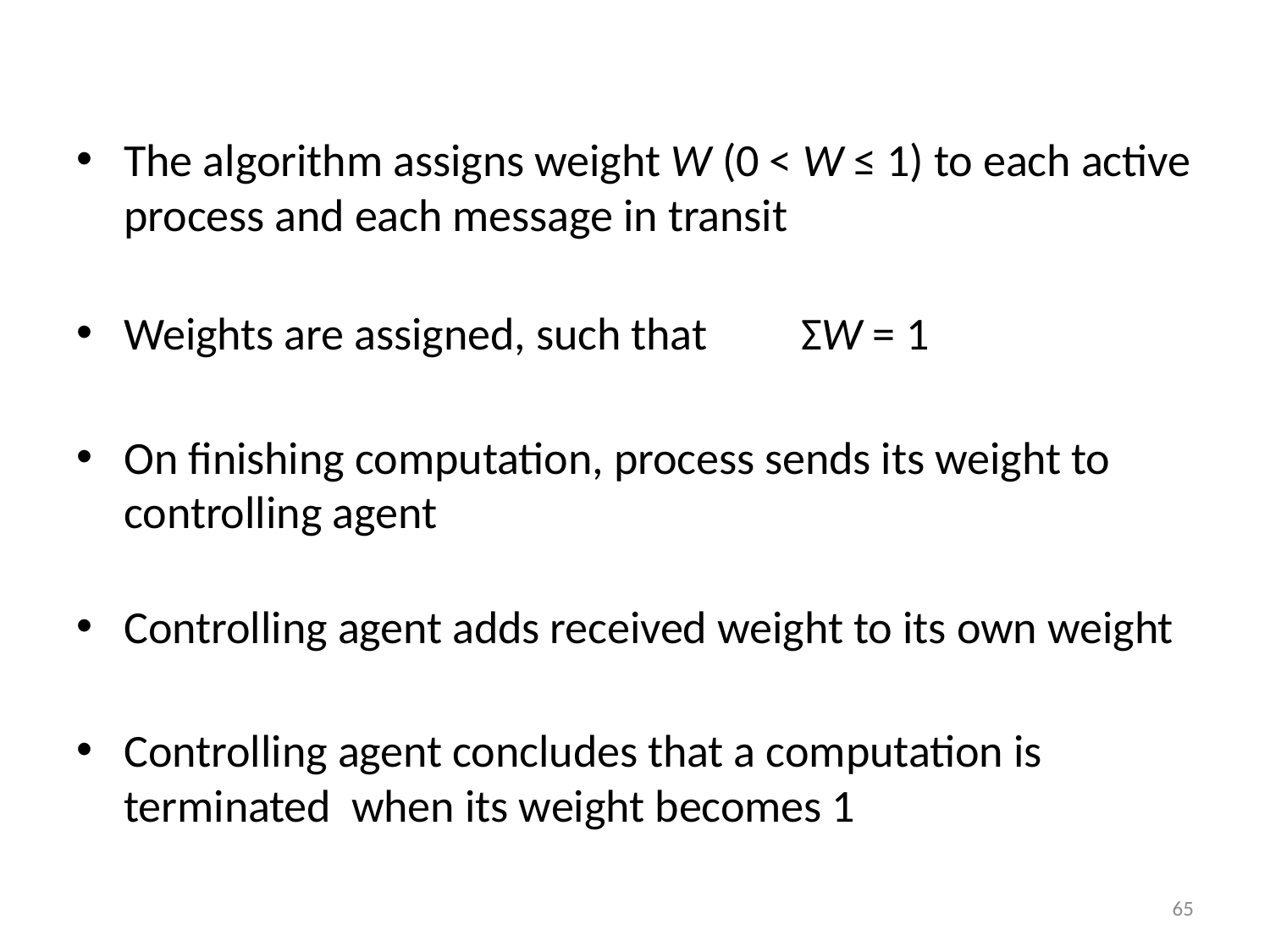

The algorithm assigns weight W (0 < W ≤ 1) to each active process and each message in transit

Weights are assigned, such that         ΣW = 1

On finishing computation, process sends its weight to controlling agent

Controlling agent adds received weight to its own weight

Controlling agent concludes that a computation is terminated  when its weight becomes 1
65